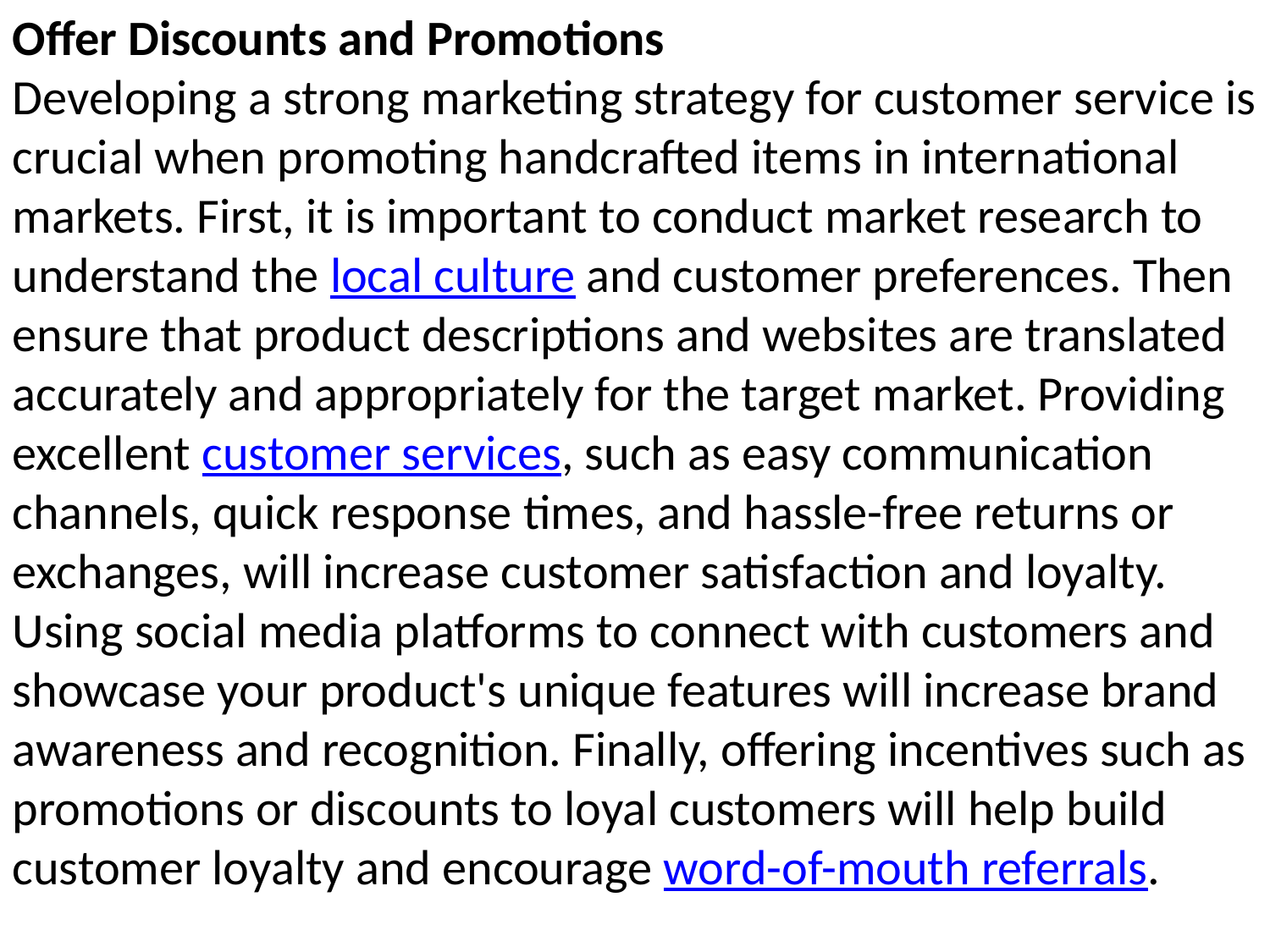

Offer Discounts and Promotions
Developing a strong marketing strategy for customer service is crucial when promoting handcrafted items in international markets. First, it is important to conduct market research to understand the local culture and customer preferences. Then ensure that product descriptions and websites are translated accurately and appropriately for the target market. Providing excellent customer services, such as easy communication channels, quick response times, and hassle-free returns or exchanges, will increase customer satisfaction and loyalty. Using social media platforms to connect with customers and showcase your product's unique features will increase brand awareness and recognition. Finally, offering incentives such as promotions or discounts to loyal customers will help build customer loyalty and encourage word-of-mouth referrals.